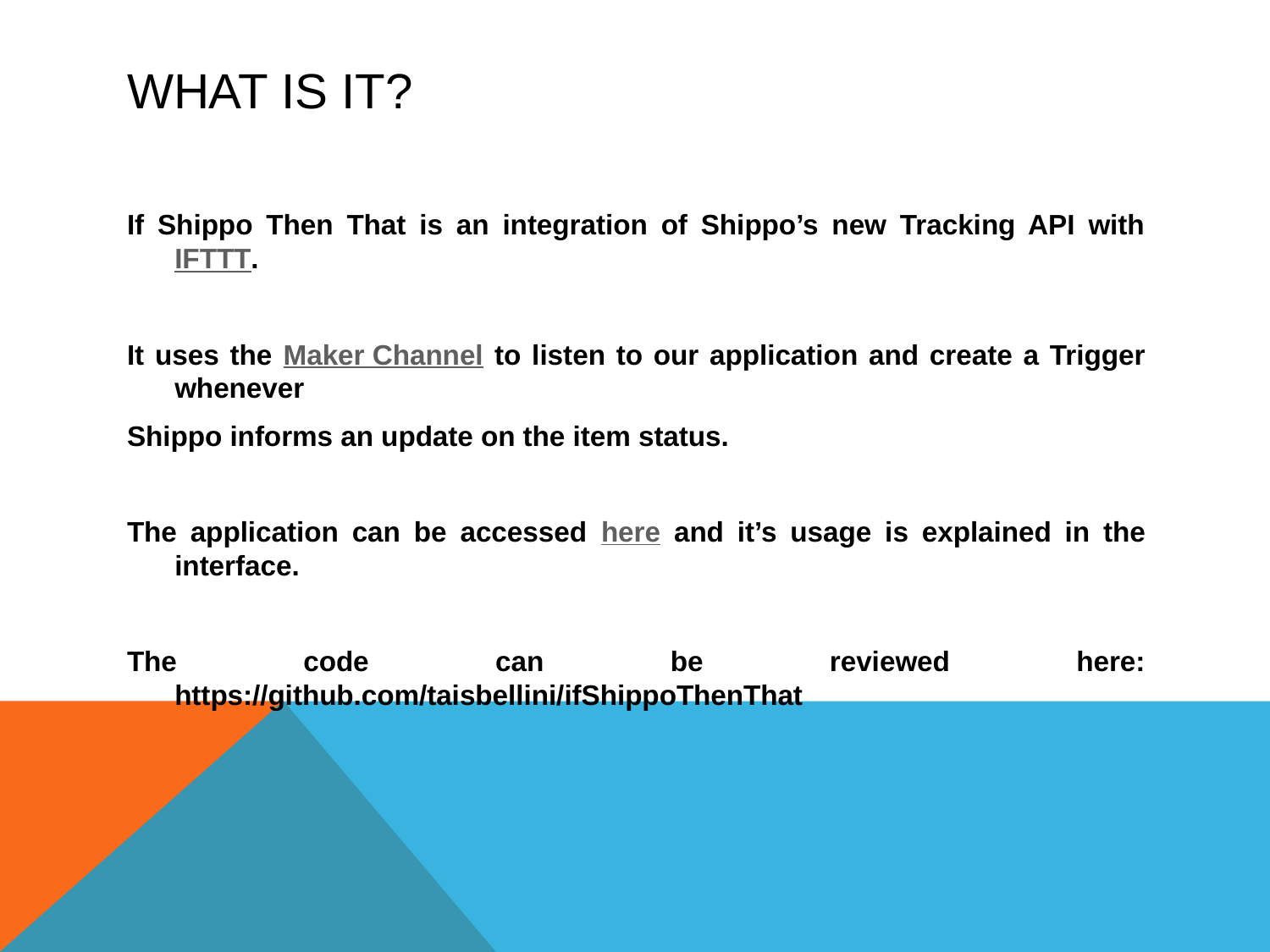

# What is it?

If Shippo Then That is an integration of Shippo’s new Tracking API with IFTTT.

It uses the Maker Channel to listen to our application and create a Trigger whenever
Shippo informs an update on the item status.

The application can be accessed here and it’s usage is explained in the interface.

The code can be reviewed here: https://github.com/taisbellini/ifShippoThenThat